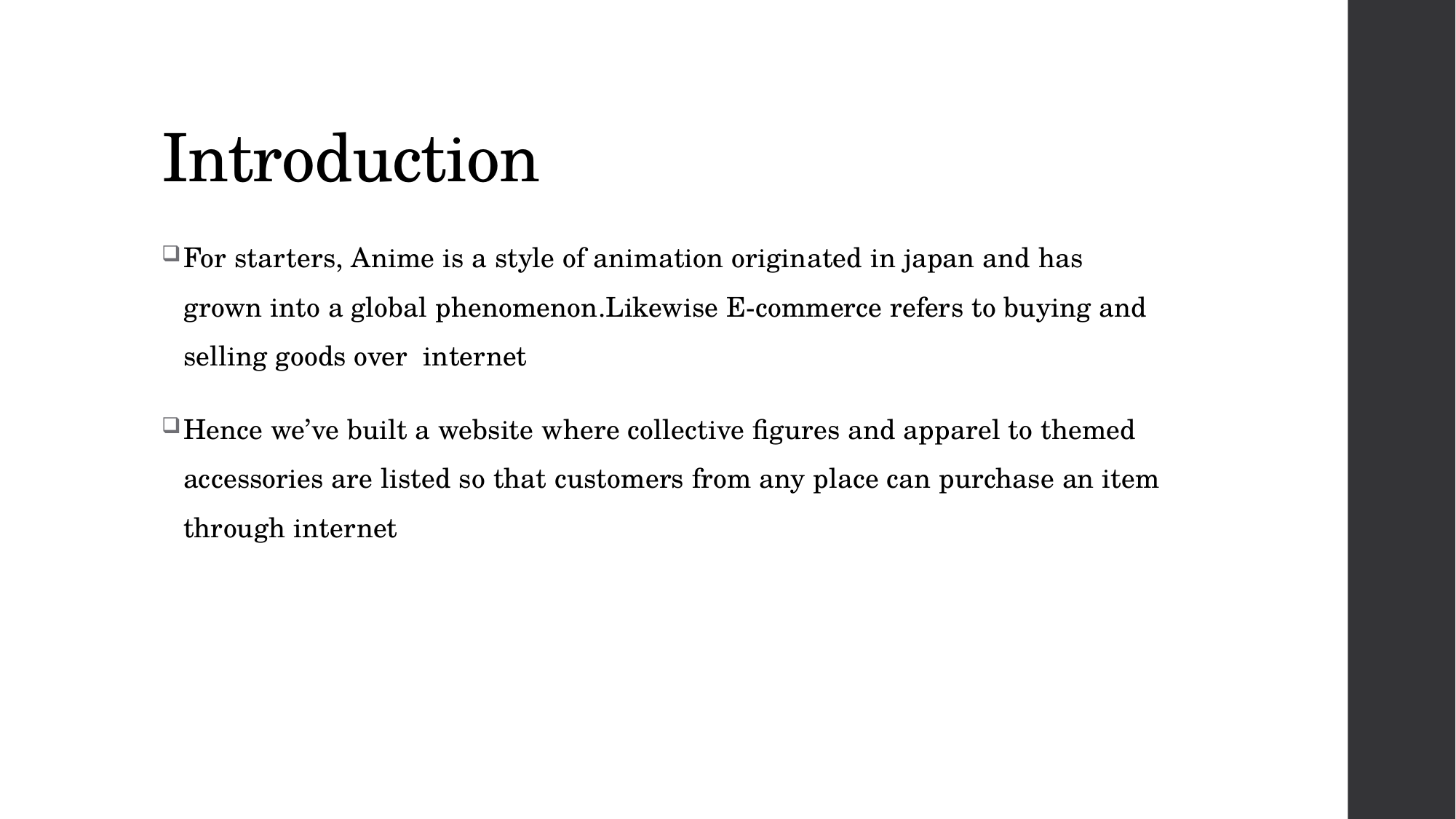

# Introduction
For starters, Anime is a style of animation originated in japan and has grown into a global phenomenon.Likewise E-commerce refers to buying and selling goods over  internet
Hence we’ve built a website where collective figures and apparel to themed accessories are listed so that customers from any place can purchase an item through internet